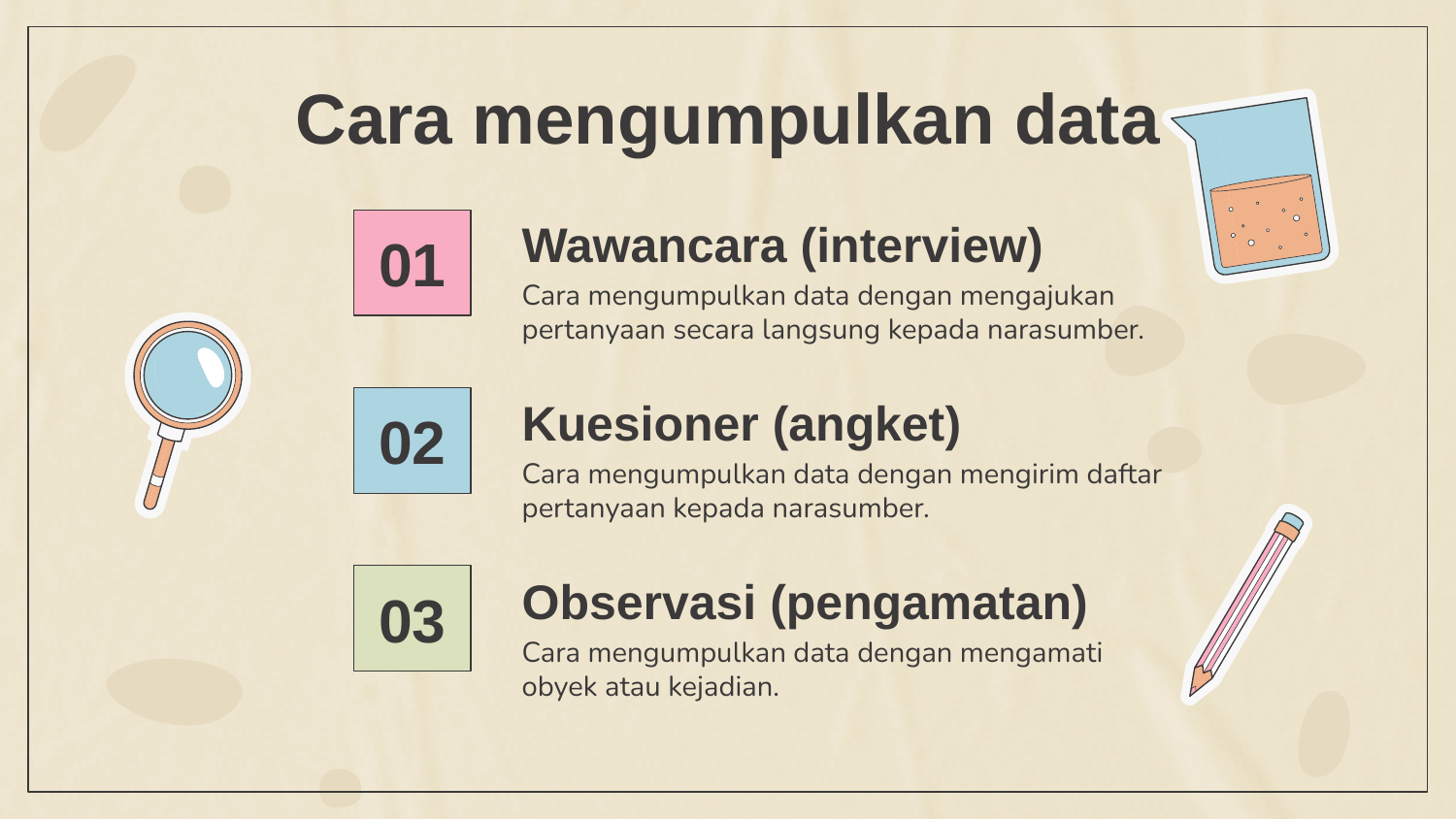

# Cara mengumpulkan data

01
Wawancara (interview)
Cara mengumpulkan data dengan mengajukan pertanyaan secara langsung kepada narasumber.

02
Kuesioner (angket)
Cara mengumpulkan data dengan mengirim daftar pertanyaan kepada narasumber.

03
Observasi (pengamatan)
Cara mengumpulkan data dengan mengamati obyek atau kejadian.